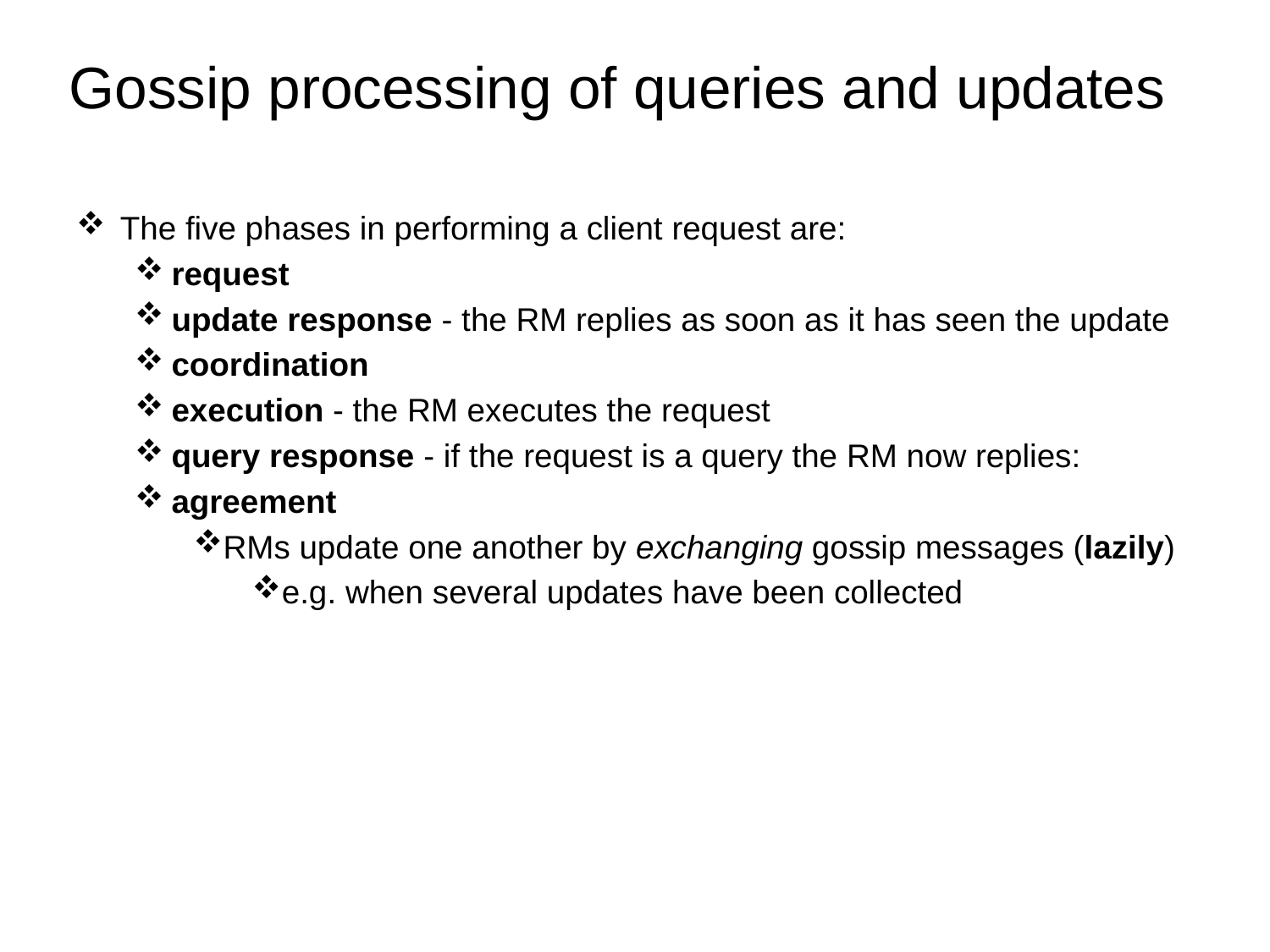

# Gossip processing of queries and updates
The five phases in performing a client request are:
request
update response - the RM replies as soon as it has seen the update
coordination
execution - the RM executes the request
query response - if the request is a query the RM now replies:
agreement
RMs update one another by exchanging gossip messages (lazily)
e.g. when several updates have been collected